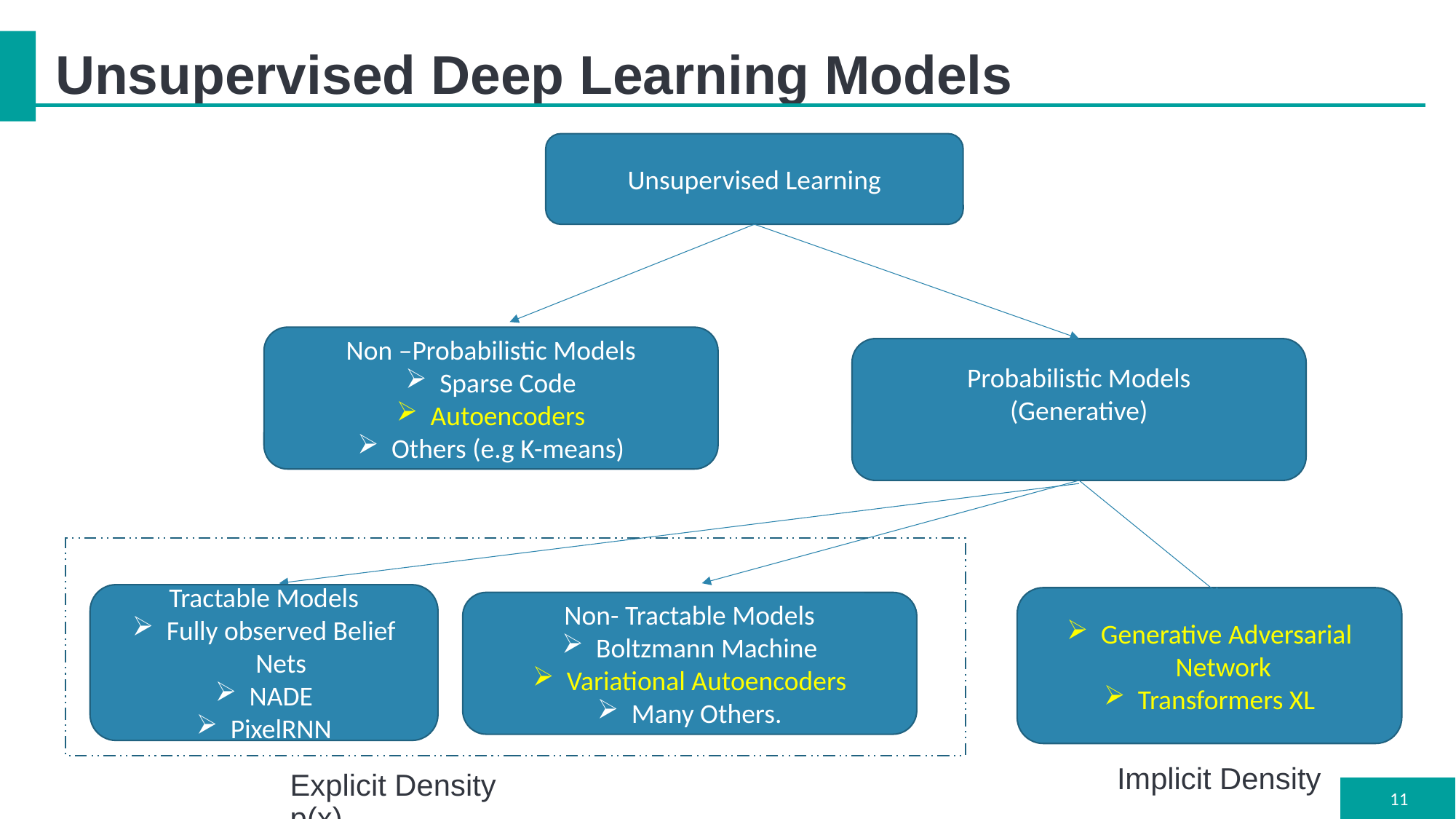

# Unsupervised Deep Learning Models
Unsupervised Learning
Non –Probabilistic Models
Sparse Code
Autoencoders
Others (e.g K-means)
Probabilistic Models
(Generative)

Tractable Models
Fully observed Belief Nets
NADE
PixelRNN
Generative Adversarial Network
Transformers XL
Non- Tractable Models
Boltzmann Machine
Variational Autoencoders
Many Others.
Implicit Density
Explicit Density p(x)
11